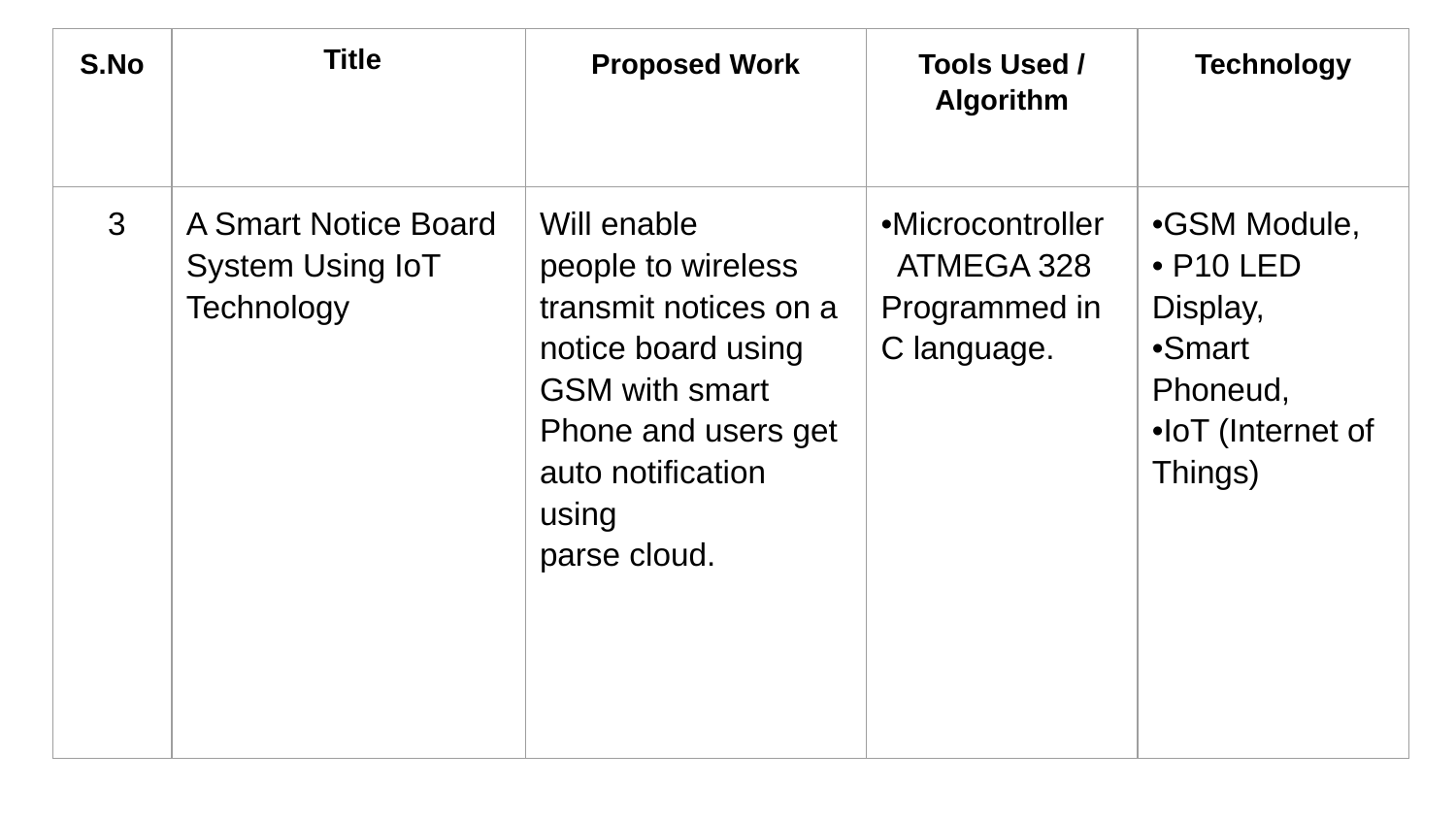

| S.No | Title | Proposed Work | Tools Used / Algorithm | Technology |
| --- | --- | --- | --- | --- |
| 3 | A Smart Notice Board System Using IoT Technology | Will enable people to wireless transmit notices on a notice board using GSM with smart Phone and users get auto notification using parse cloud. | •Microcontroller ATMEGA 328 Programmed in C language. | •GSM Module, • P10 LED Display, •Smart Phoneud, •IoT (Internet of Things) |